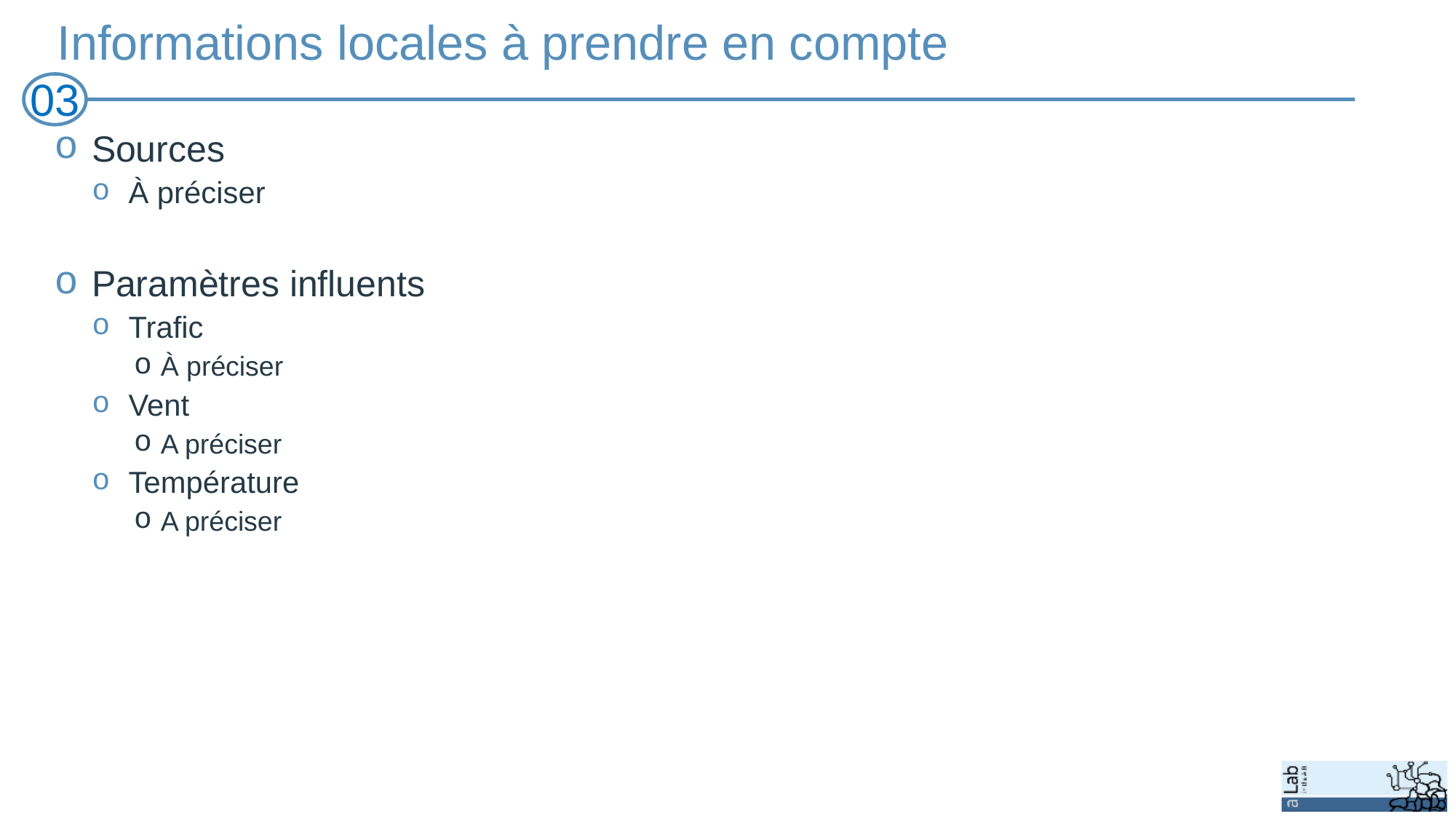

# Informations locales à prendre en compte
03
Sources
À préciser

Paramètres influents
Trafic
À préciser
Vent
A préciser
Température
A préciser